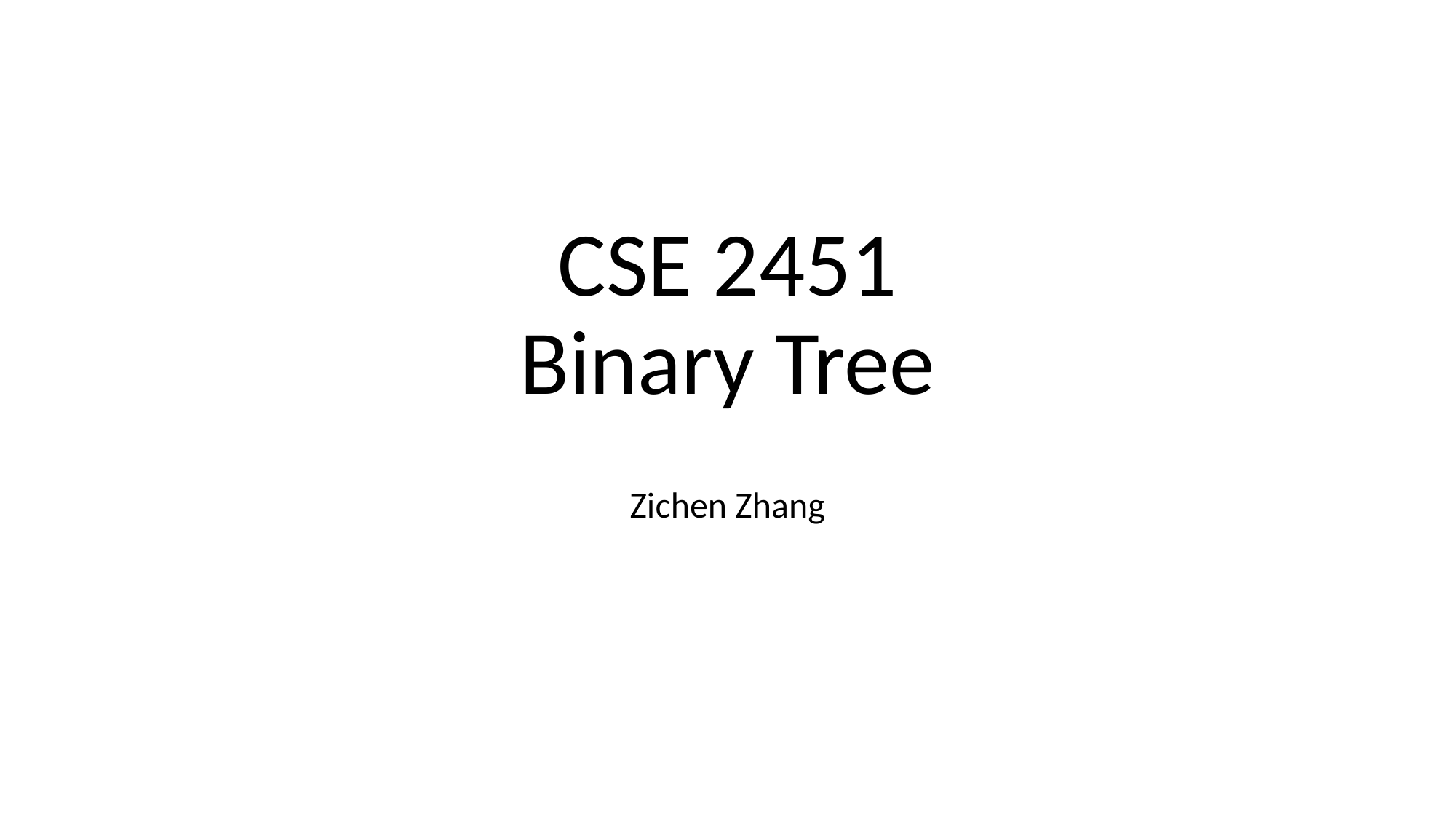

# CSE 2451 Binary Tree
Zichen Zhang